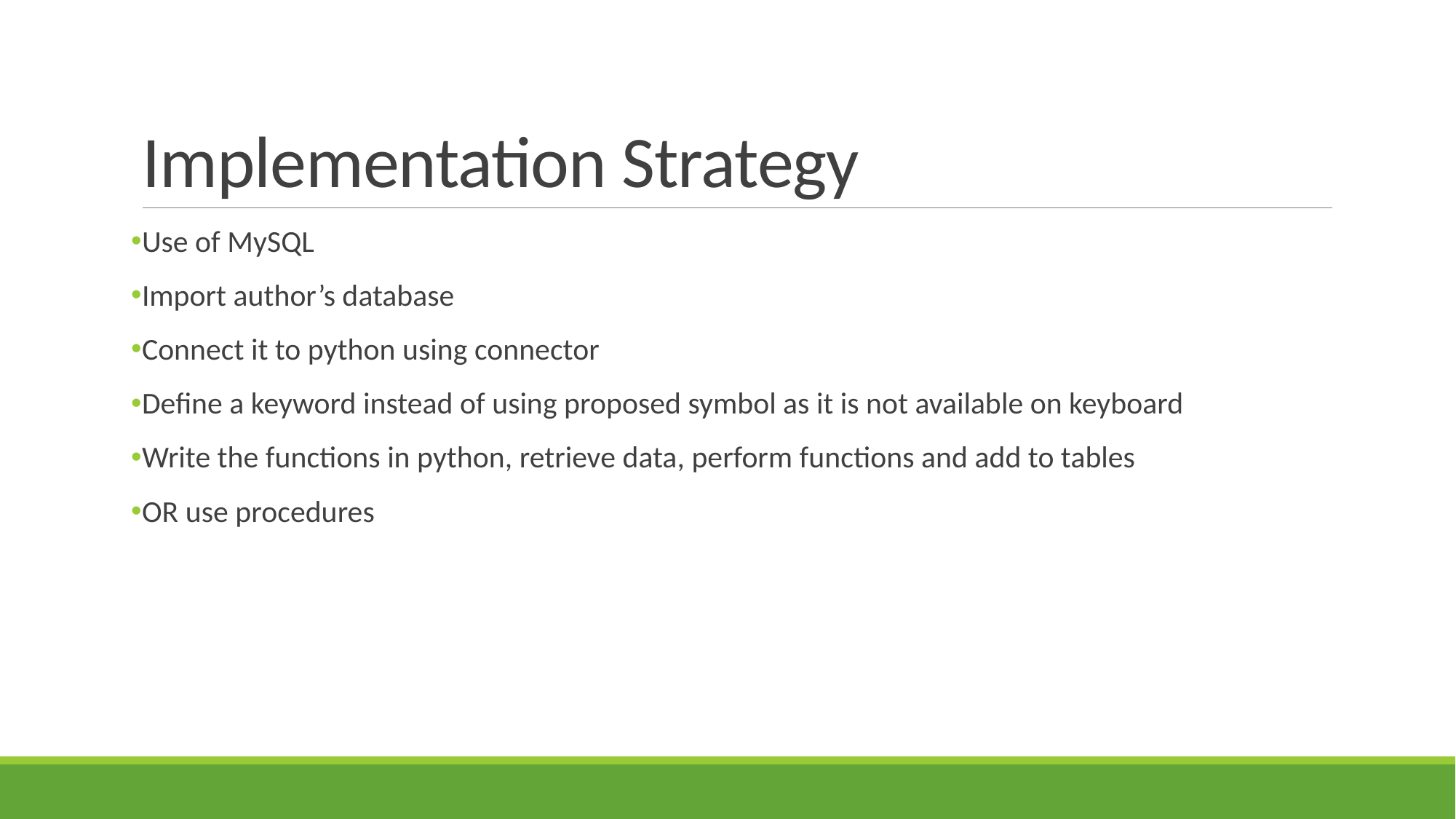

# Implementation Strategy
Use of MySQL
Import author’s database
Connect it to python using connector
Define a keyword instead of using proposed symbol as it is not available on keyboard
Write the functions in python, retrieve data, perform functions and add to tables
OR use procedures